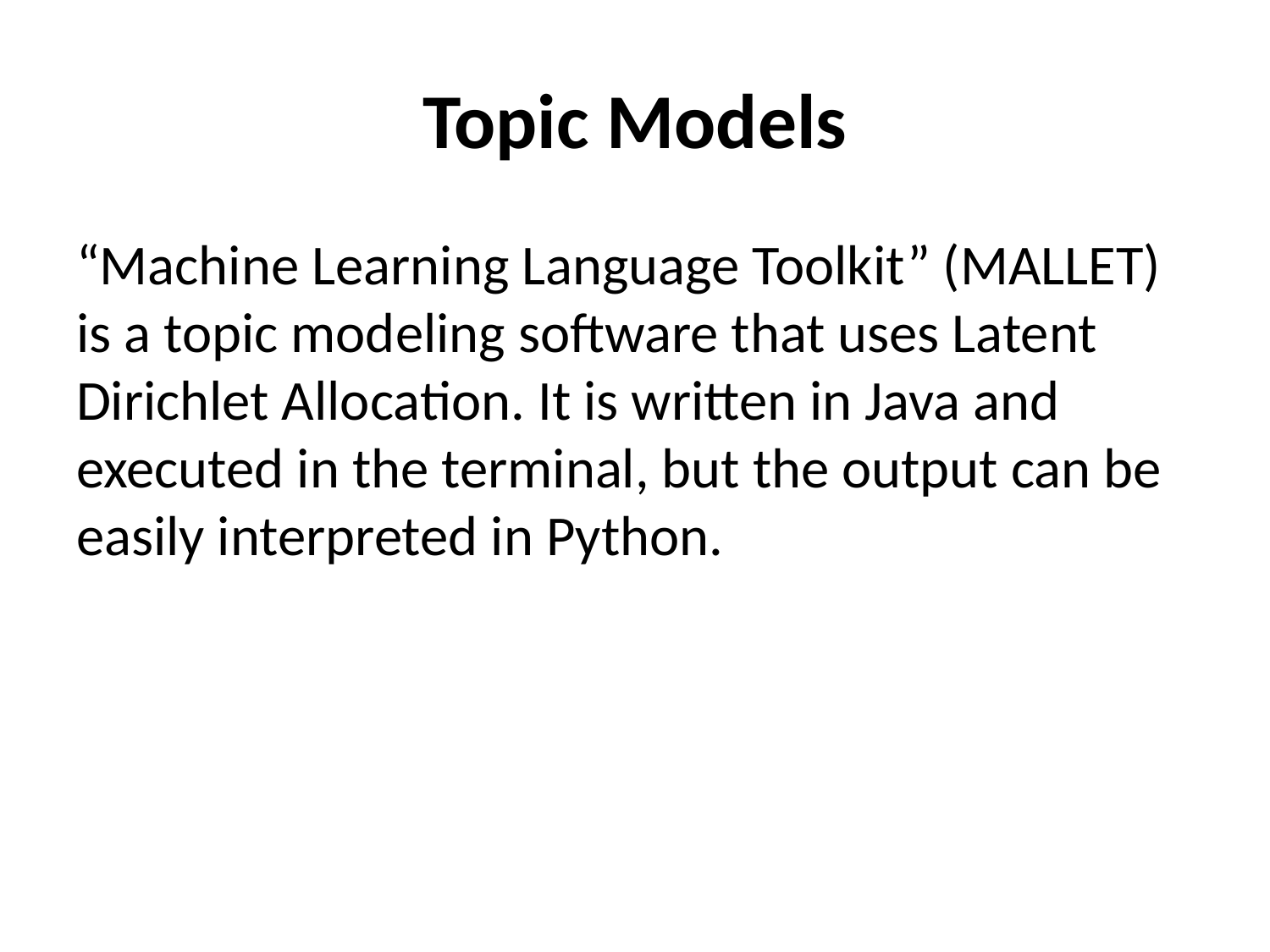

# Topic Models
“Machine Learning Language Toolkit” (MALLET) is a topic modeling software that uses Latent Dirichlet Allocation. It is written in Java and executed in the terminal, but the output can be easily interpreted in Python.